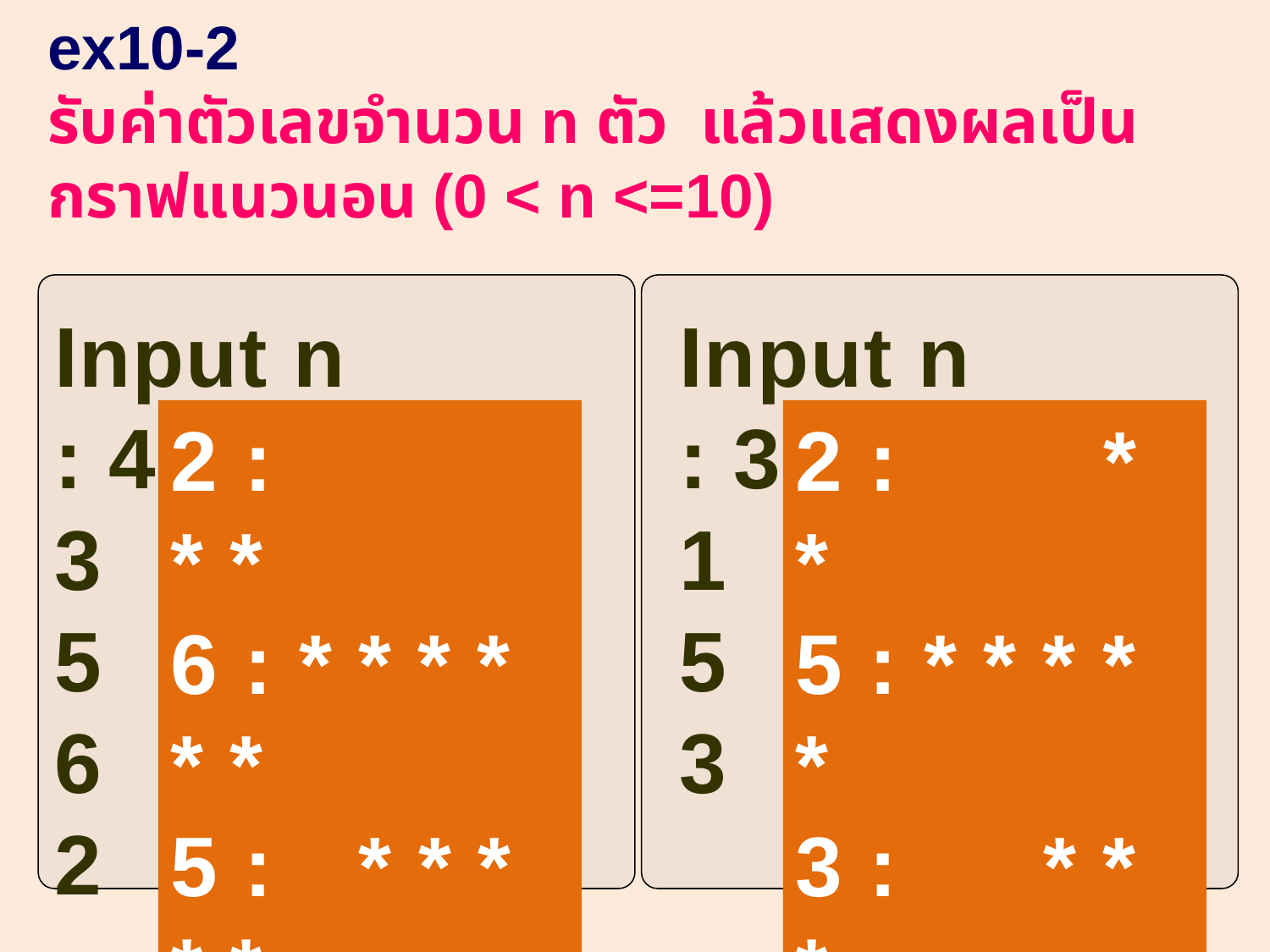

# ex10-2 รับค่าตัวเลขจำนวน n ตัว  แล้วแสดงผลเป็นกราฟแนวนอน (0 < n <=10)

Input n : 4
3
5
6
2
Input n : 3
1
5
3
2 : * * * * * *
6 : * * * * * *
5 : * * * * * *
3 : * * * * * *
2 : * * * * *
5 : * * * * *
3 : * * * * *
34